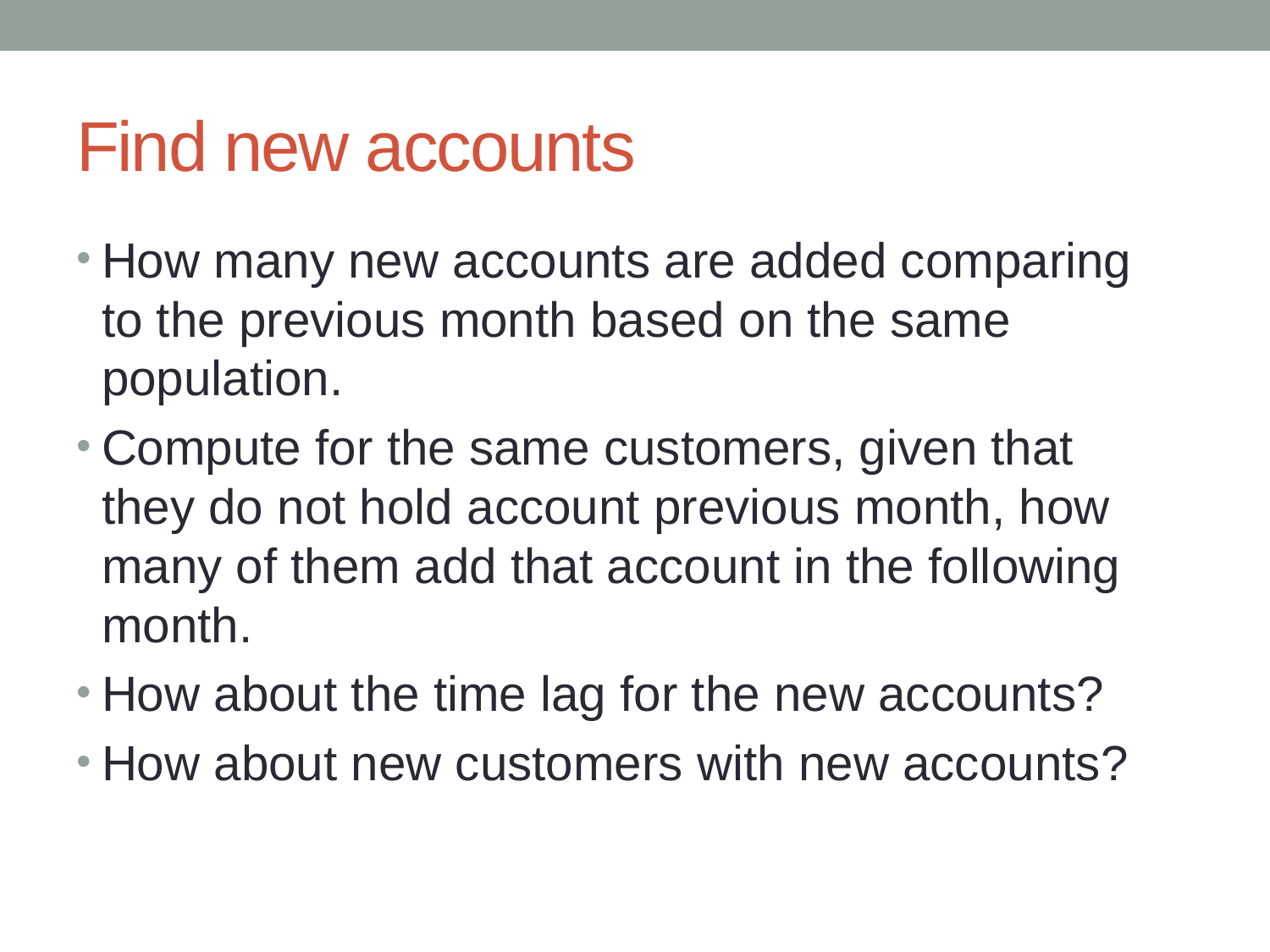

# Find new accounts
How many new accounts are added comparing to the previous month based on the same population.
Compute for the same customers, given that they do not hold account previous month, how many of them add that account in the following month.
How about the time lag for the new accounts?
How about new customers with new accounts?